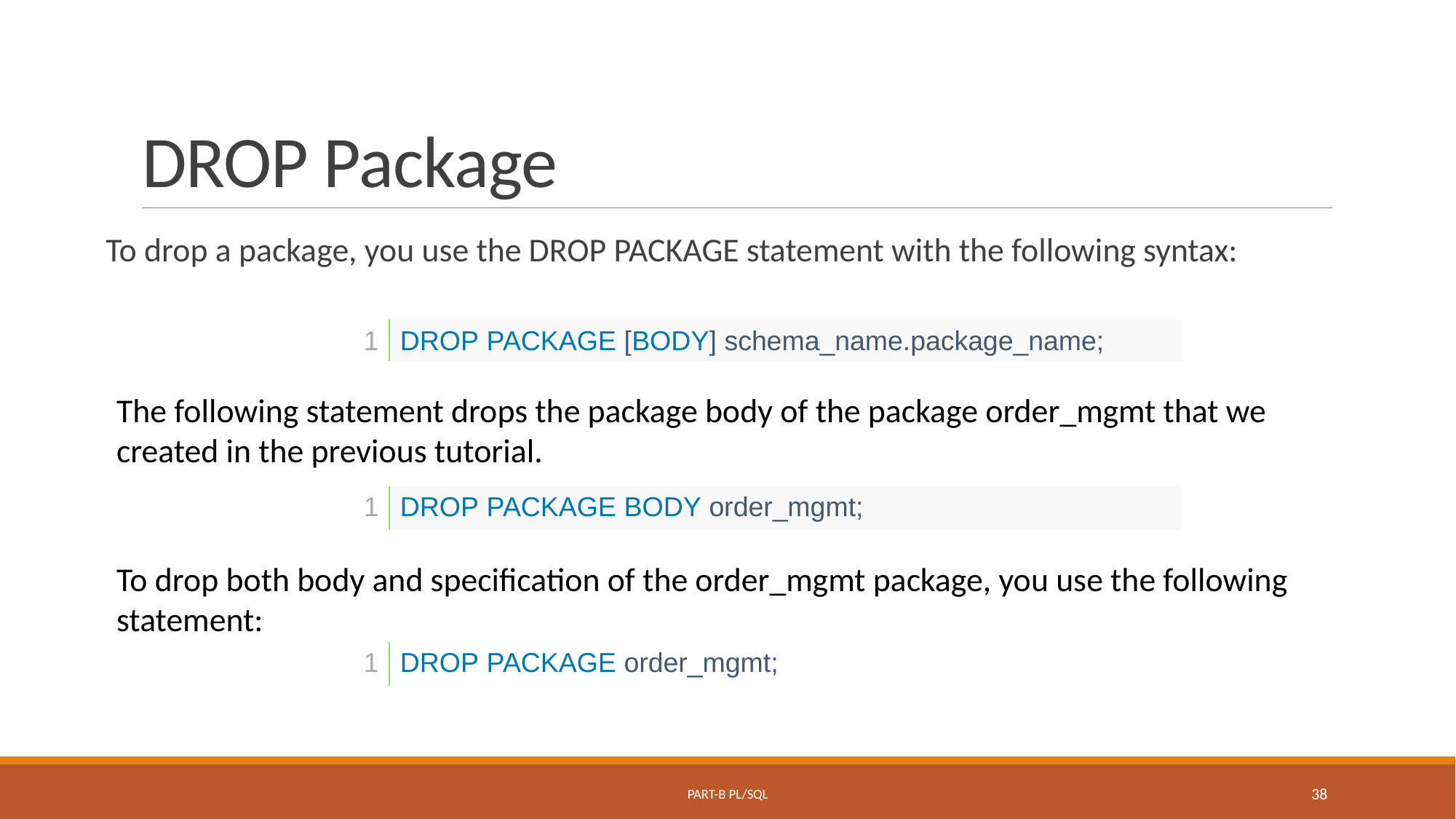

# DROP Package
To drop a package, you use the DROP PACKAGE statement with the following syntax:

| 1 | DROP PACKAGE [BODY] schema\_name.package\_name; |
| --- | --- |
The following statement drops the package body of the package order_mgmt that we created in the previous tutorial.
| 1 | DROP PACKAGE BODY order\_mgmt; |
| --- | --- |
To drop both body and specification of the order_mgmt package, you use the following statement:

| 1 | DROP PACKAGE order\_mgmt; |
| --- | --- |
Part-B PL/SQL
38